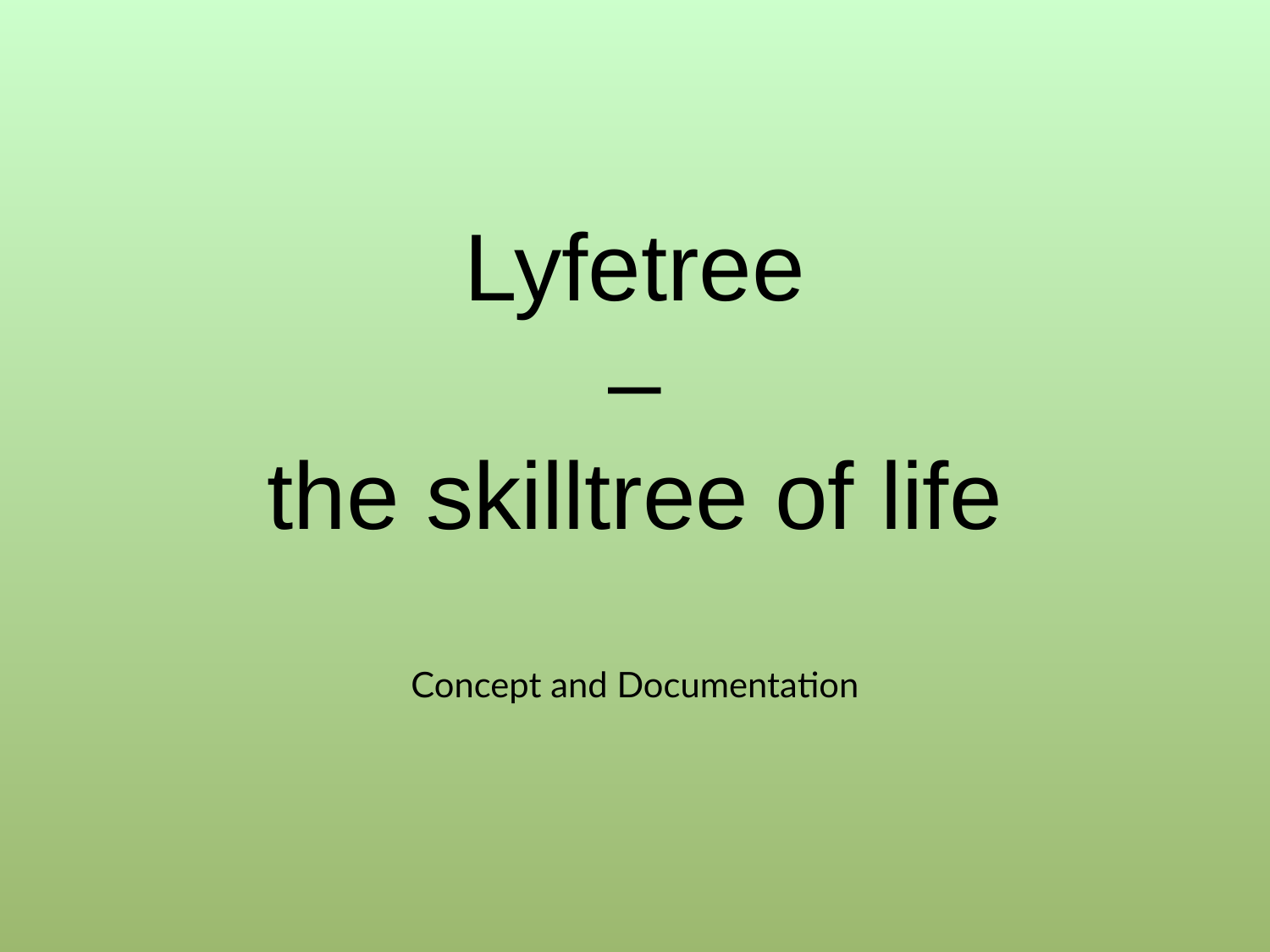

# Lyfetree – the skilltree of life Concept and Documentation